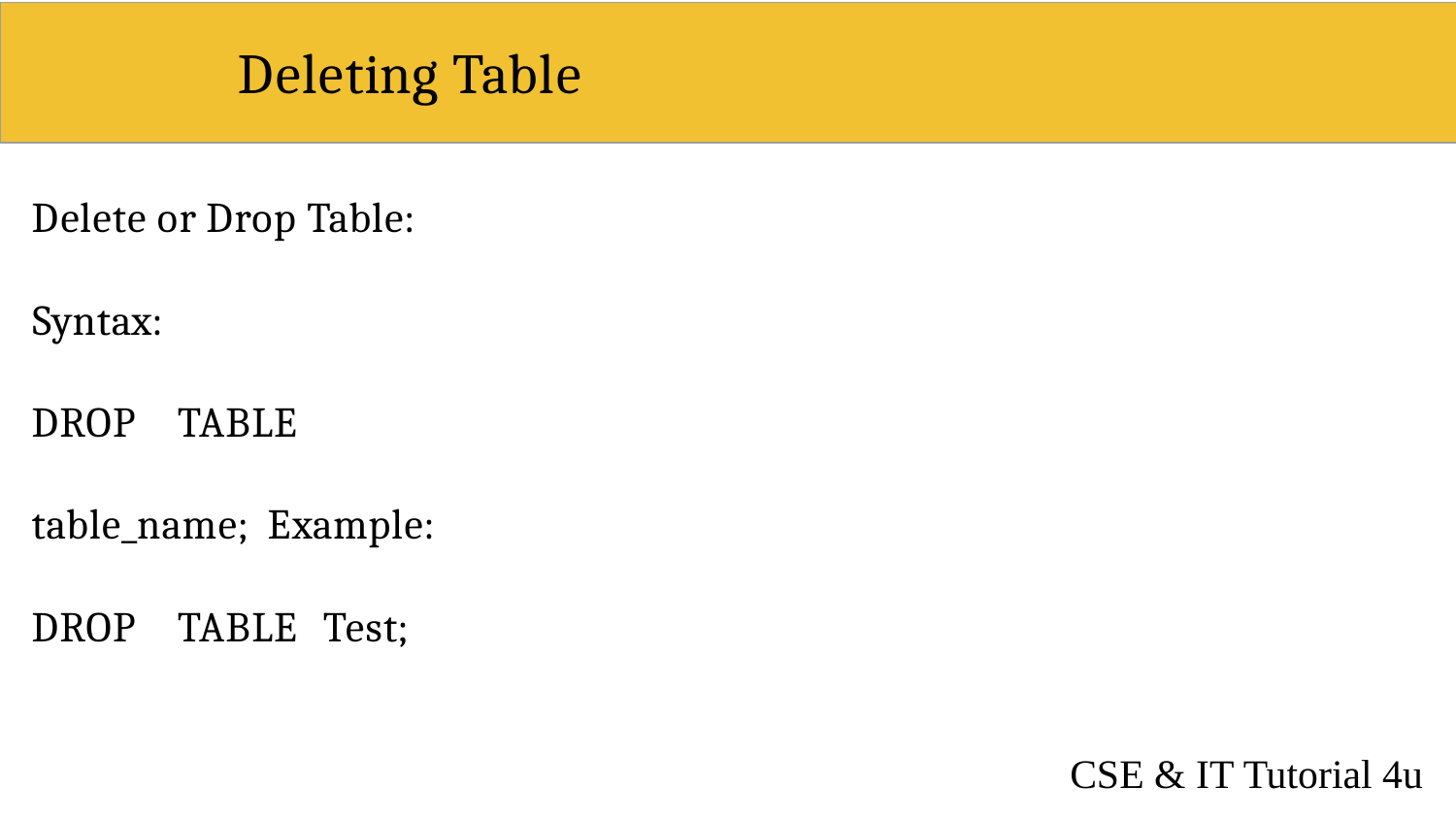

# Deleting Table
Delete or Drop Table:

Syntax:
DROP	TABLE	table_name;  Example:

DROP	TABLE	Test;
CSE & IT Tutorial 4u